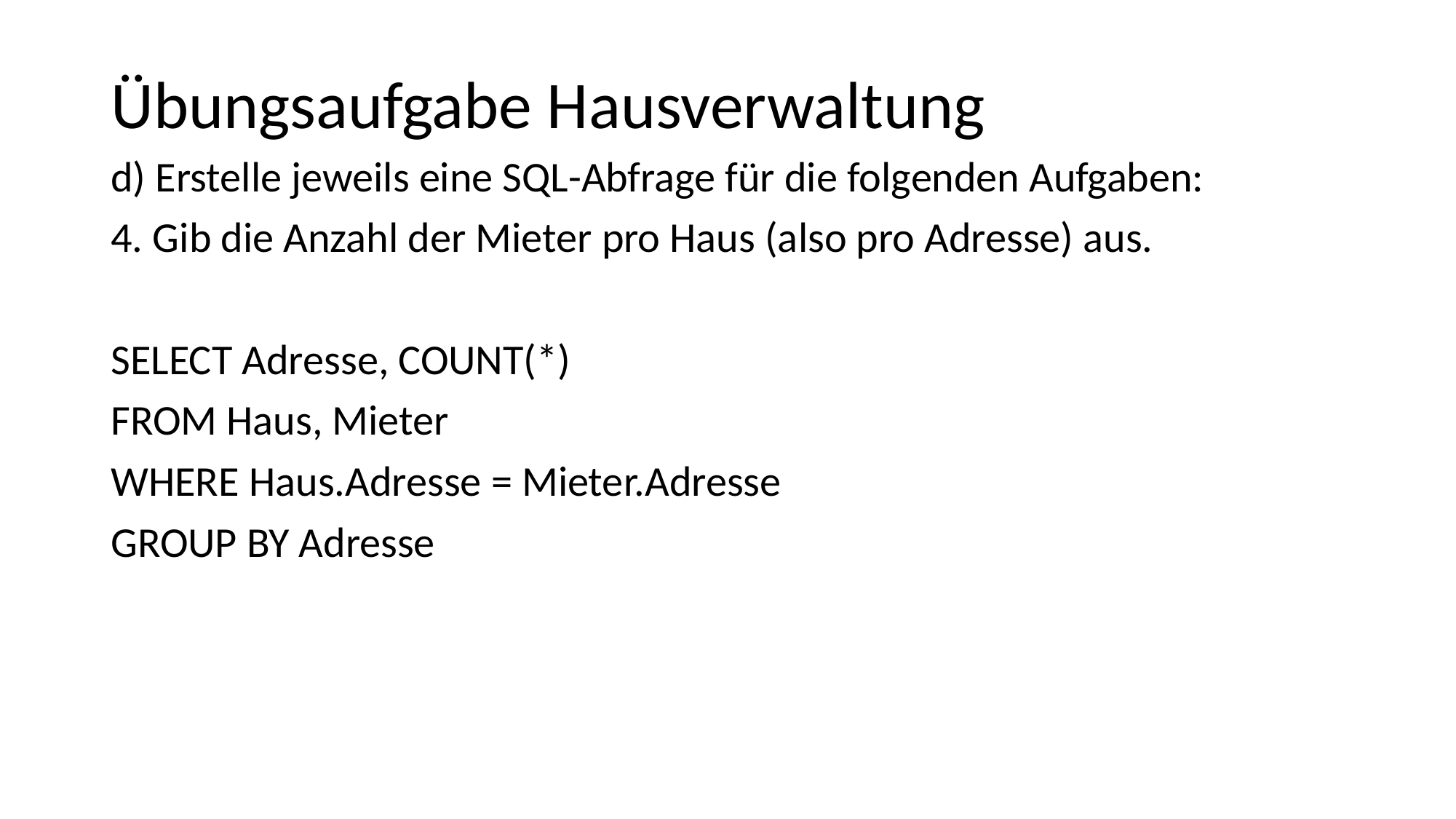

# Übungsaufgabe Hausverwaltung
d) Erstelle jeweils eine SQL-Abfrage für die folgenden Aufgaben:
4. Gib die Anzahl der Mieter pro Haus (also pro Adresse) aus.

SELECT Adresse, COUNT(*)
FROM Haus, Mieter
WHERE Haus.Adresse = Mieter.Adresse
GROUP BY Adresse